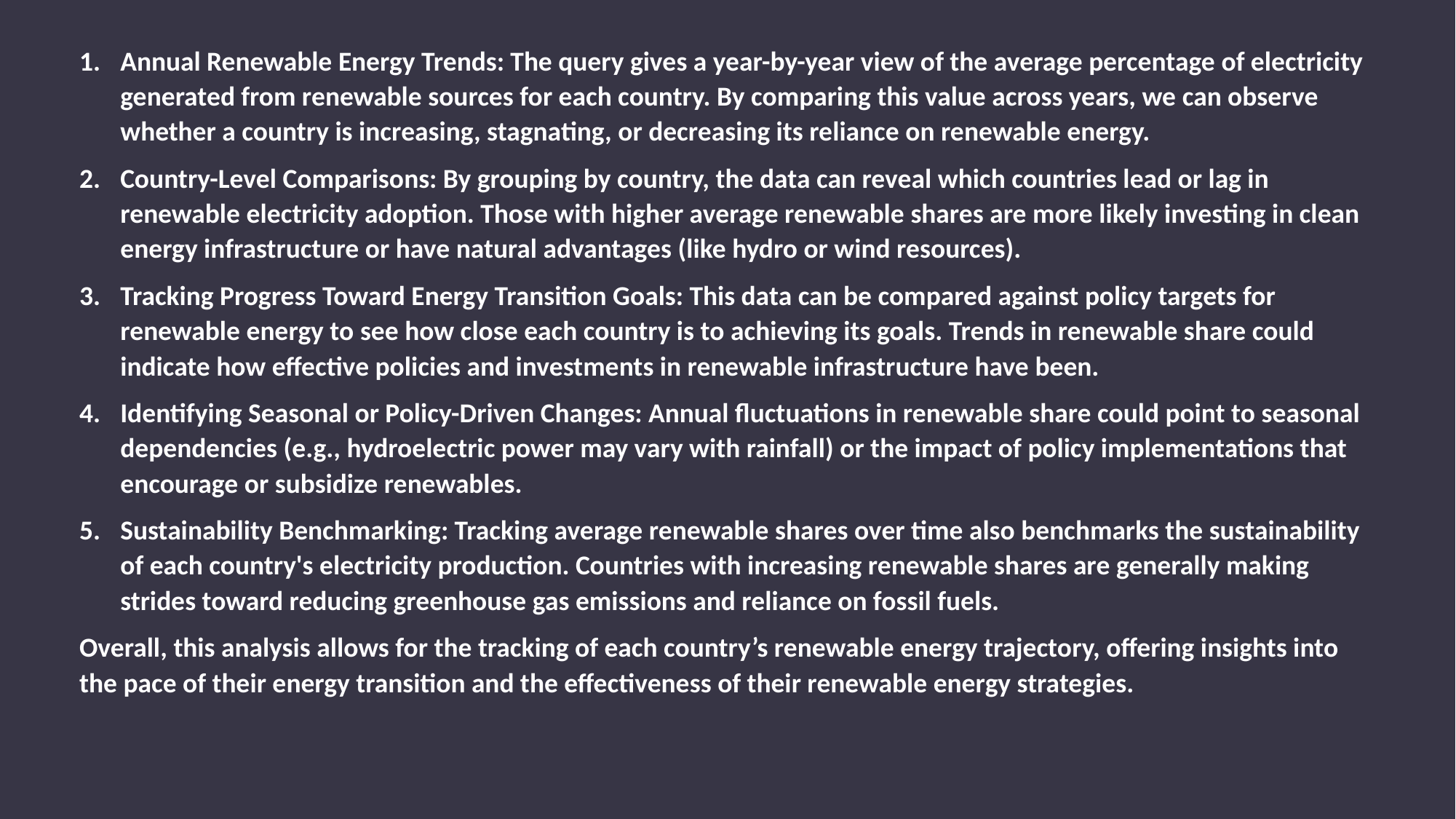

Annual Renewable Energy Trends: The query gives a year-by-year view of the average percentage of electricity generated from renewable sources for each country. By comparing this value across years, we can observe whether a country is increasing, stagnating, or decreasing its reliance on renewable energy.
Country-Level Comparisons: By grouping by country, the data can reveal which countries lead or lag in renewable electricity adoption. Those with higher average renewable shares are more likely investing in clean energy infrastructure or have natural advantages (like hydro or wind resources).
Tracking Progress Toward Energy Transition Goals: This data can be compared against policy targets for renewable energy to see how close each country is to achieving its goals. Trends in renewable share could indicate how effective policies and investments in renewable infrastructure have been.
Identifying Seasonal or Policy-Driven Changes: Annual fluctuations in renewable share could point to seasonal dependencies (e.g., hydroelectric power may vary with rainfall) or the impact of policy implementations that encourage or subsidize renewables.
Sustainability Benchmarking: Tracking average renewable shares over time also benchmarks the sustainability of each country's electricity production. Countries with increasing renewable shares are generally making strides toward reducing greenhouse gas emissions and reliance on fossil fuels.
Overall, this analysis allows for the tracking of each country’s renewable energy trajectory, offering insights into the pace of their energy transition and the effectiveness of their renewable energy strategies.